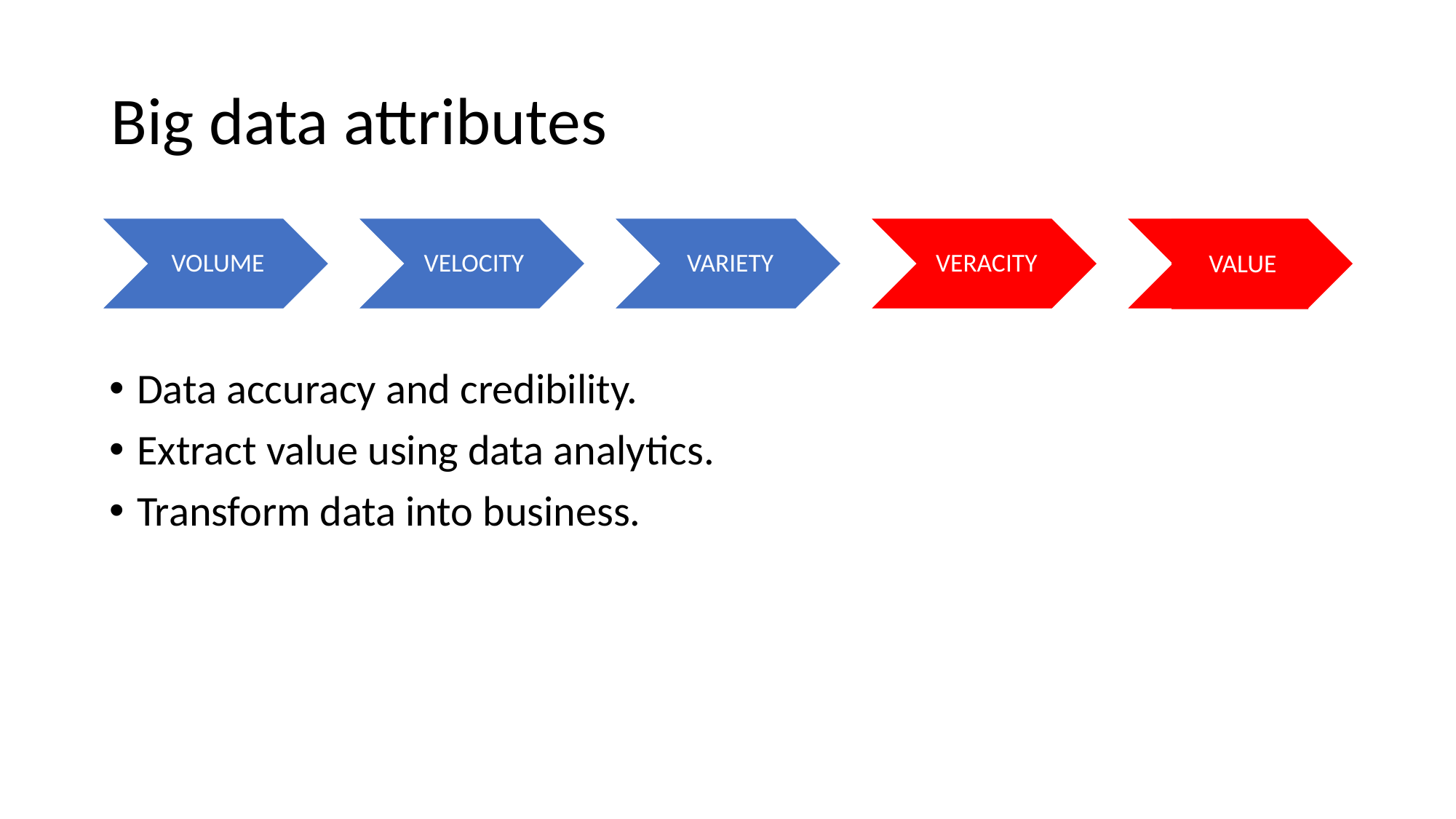

# Big data attributes

VOLUME

VELOCITY

VARIETY

VERACITY

VALUE
Data accuracy and credibility.
Extract value using data analytics.
Transform data into business.